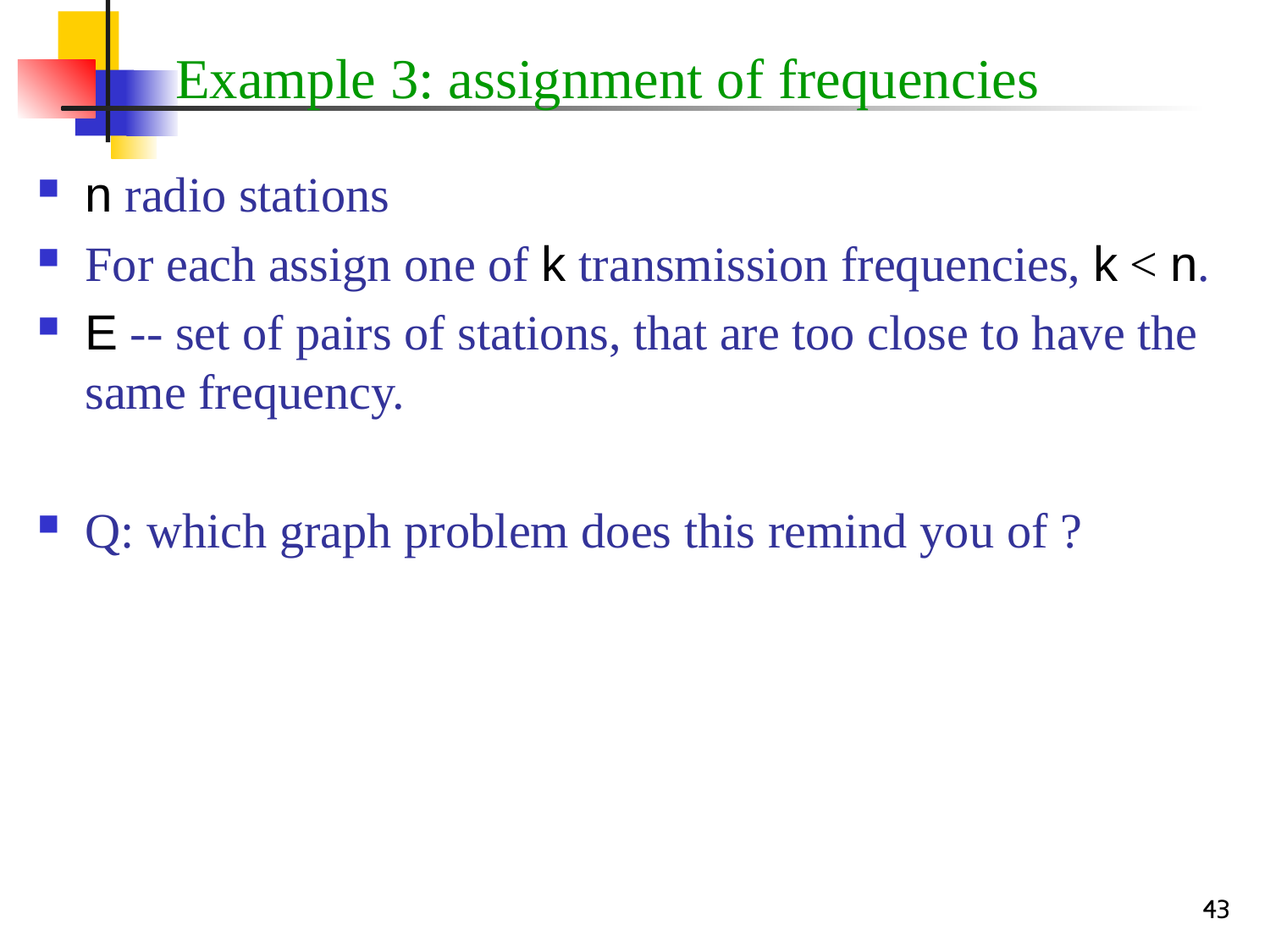

# Example 3: assignment of frequencies
n radio stations
For each assign one of k transmission frequencies, k < n.
E -- set of pairs of stations, that are too close to have the same frequency.

Q: which graph problem does this remind you of ?

43